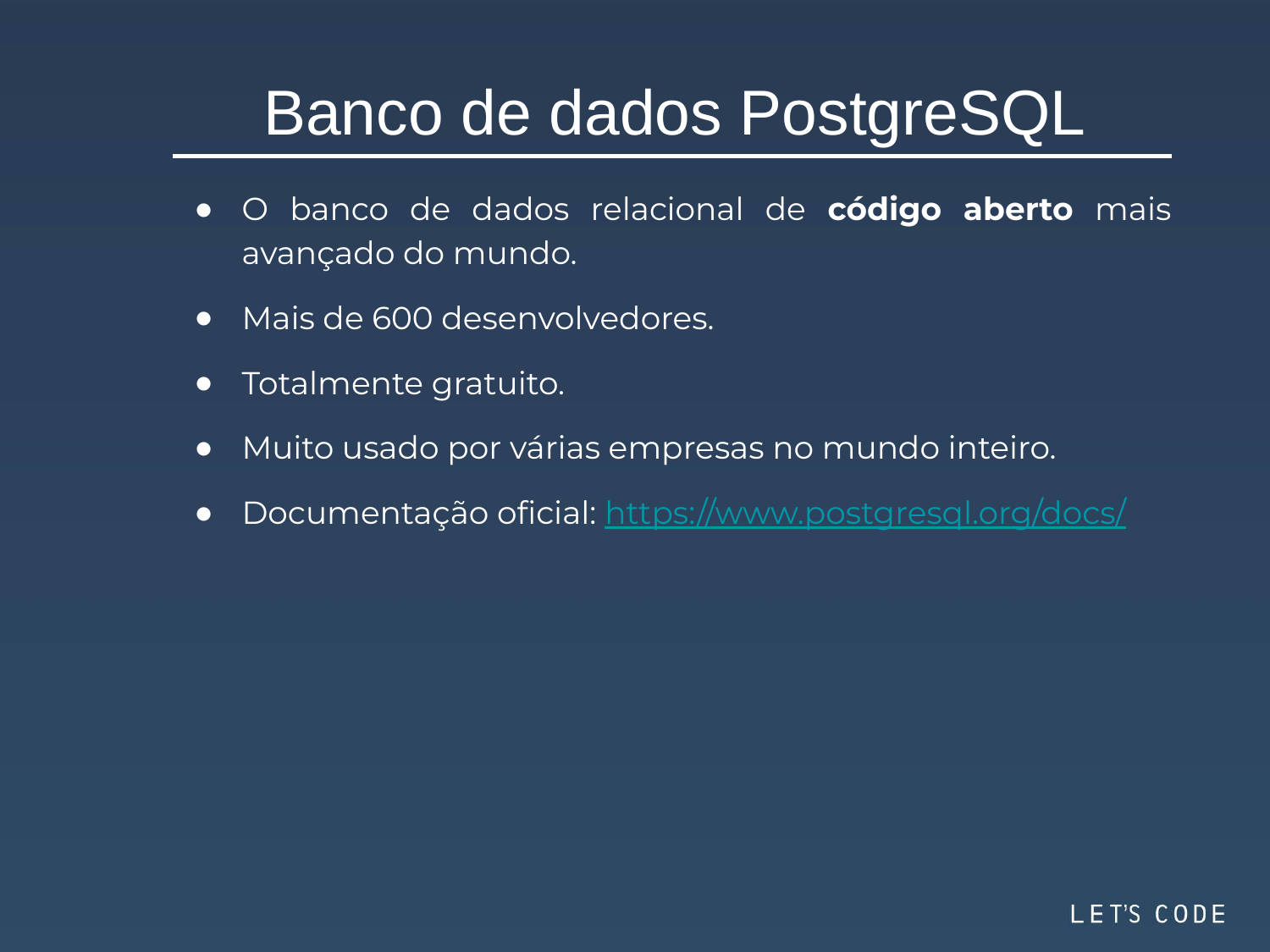

Banco de dados PostgreSQL
O banco de dados relacional de código aberto mais avançado do mundo.
Mais de 600 desenvolvedores.
Totalmente gratuito.
Muito usado por várias empresas no mundo inteiro.
Documentação oficial: https://www.postgresql.org/docs/